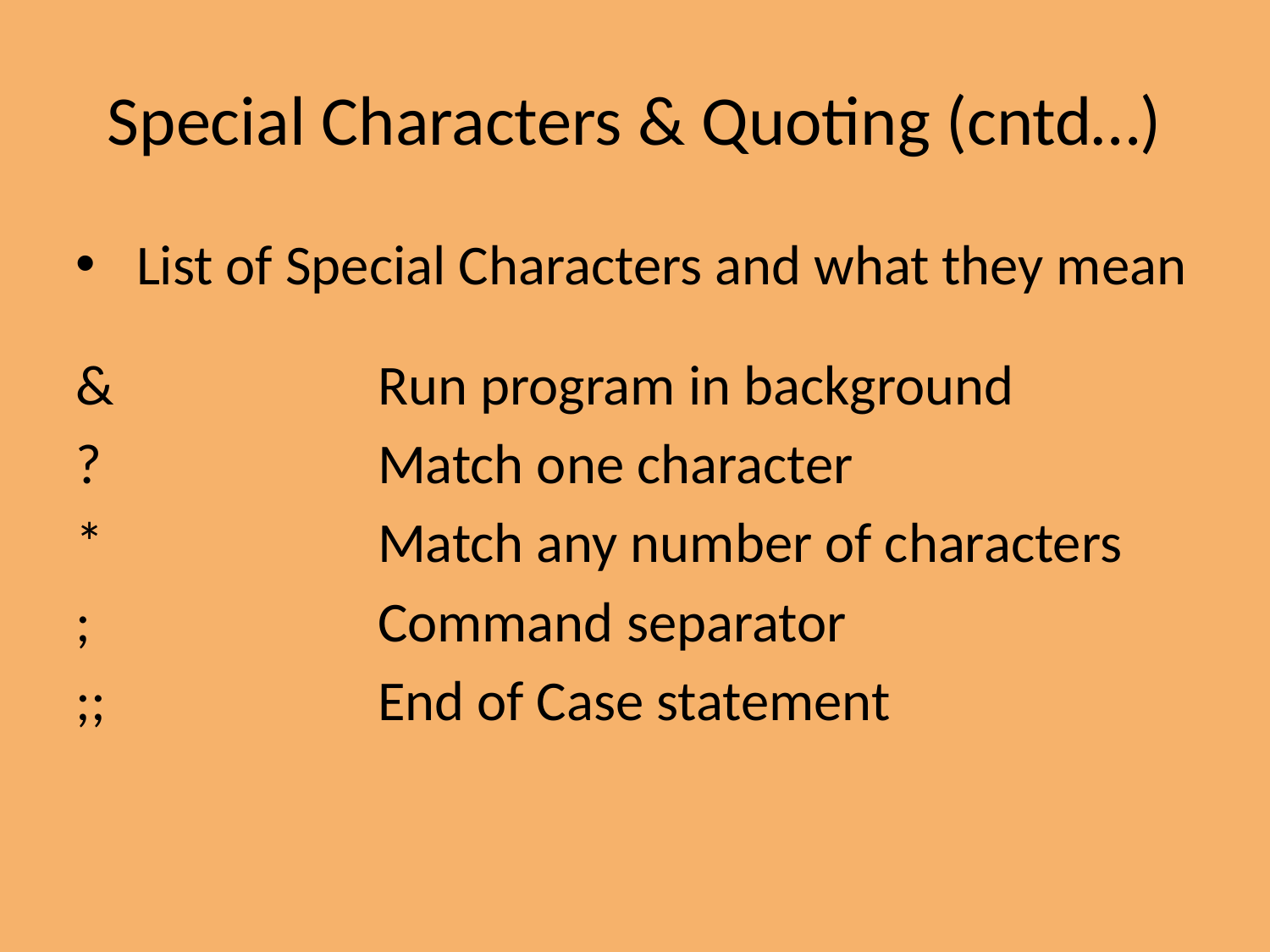

Special Characters & Quoting (cntd…)
 List of Special Characters and what they mean

& 		Run program in background
? 			Match one character
* 			Match any number of characters
; 			Command separator
;; 			End of Case statement